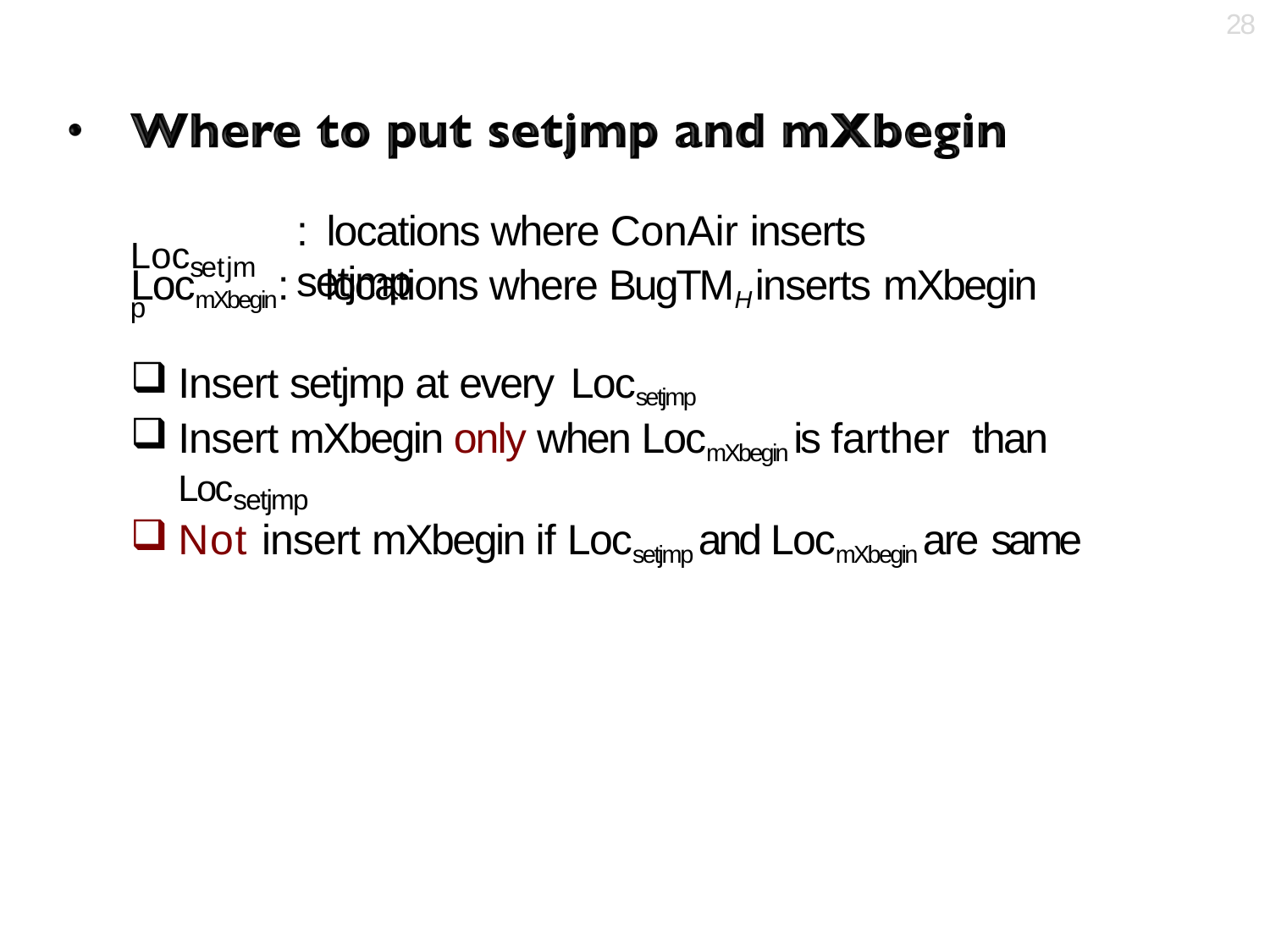

28

# :	locations where ConAir inserts setjmp
Locsetjmp
LocmXbegin:	locations where BugTMH inserts mXbegin
Insert setjmp at every Locsetjmp
Insert mXbegin only when LocmXbegin is farther than
Locsetjmp
Not insert mXbegin if Locsetjmp and LocmXbegin are same